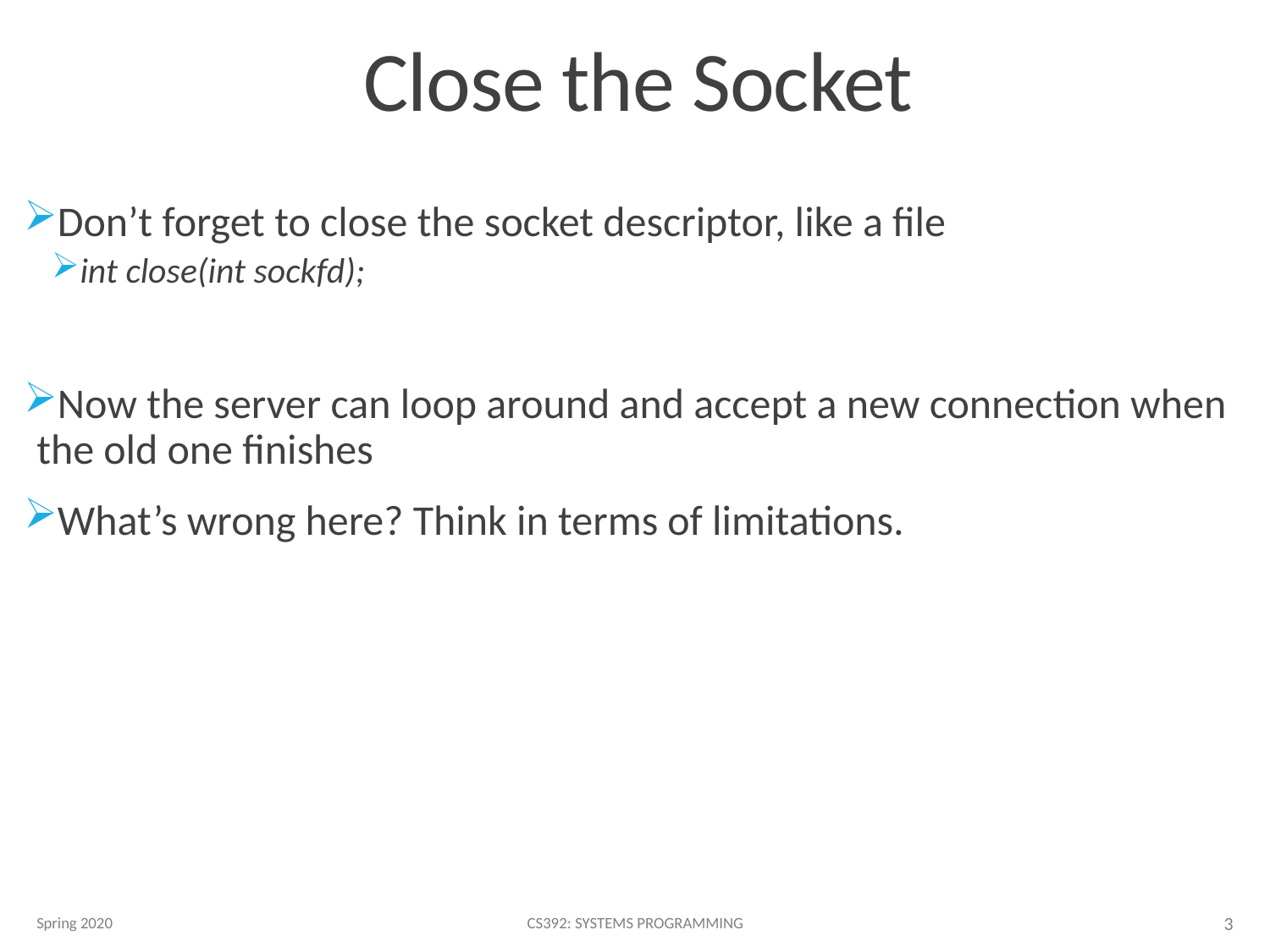

# Close the Socket
Don’t forget to close the socket descriptor, like a file
int close(int sockfd);

Now the server can loop around and accept a new connection when the old one finishes
What’s wrong here? Think in terms of limitations.
Spring 2020
CS392: Systems Programming
3